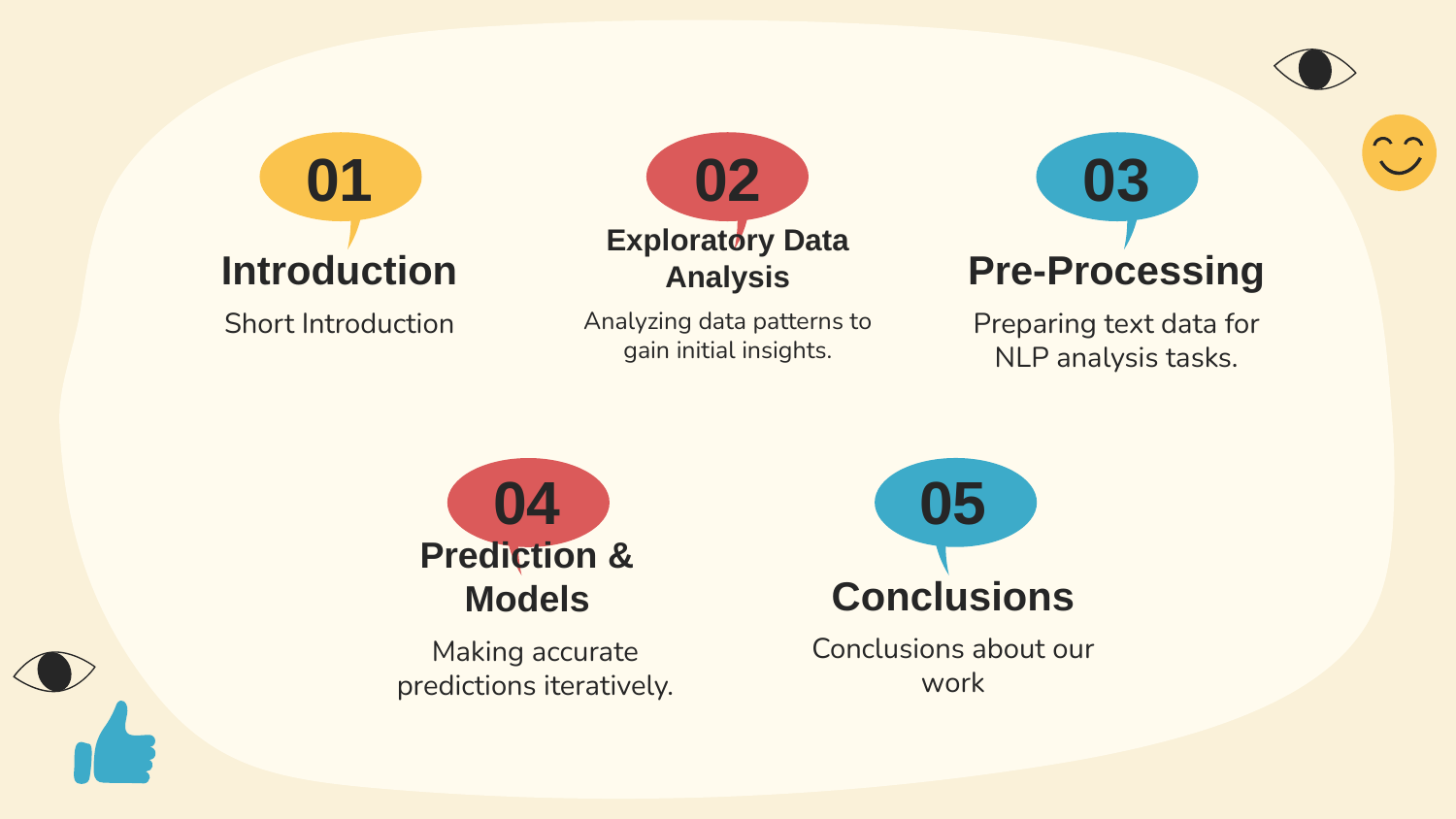

01
02
03
# Introduction
Exploratory Data Analysis
Pre-Processing
Short Introduction
Analyzing data patterns to gain initial insights.
Preparing text data for NLP analysis tasks.

05
04
Conclusions
Prediction & Models
Conclusions about our work
Making accurate predictions iteratively.